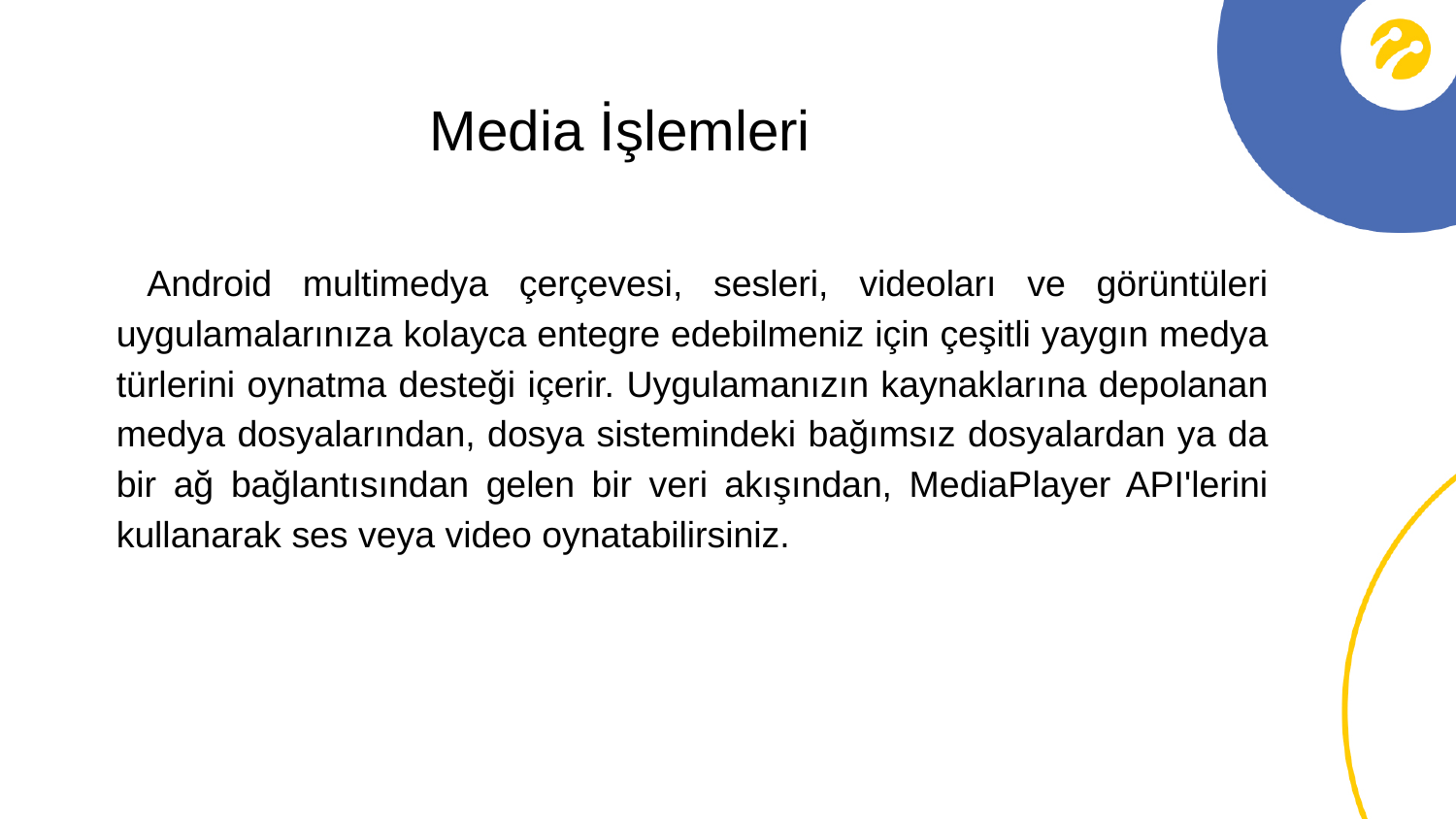

Media İşlemleri
 Android multimedya çerçevesi, sesleri, videoları ve görüntüleri uygulamalarınıza kolayca entegre edebilmeniz için çeşitli yaygın medya türlerini oynatma desteği içerir. Uygulamanızın kaynaklarına depolanan medya dosyalarından, dosya sistemindeki bağımsız dosyalardan ya da bir ağ bağlantısından gelen bir veri akışından, MediaPlayer API'lerini kullanarak ses veya video oynatabilirsiniz.